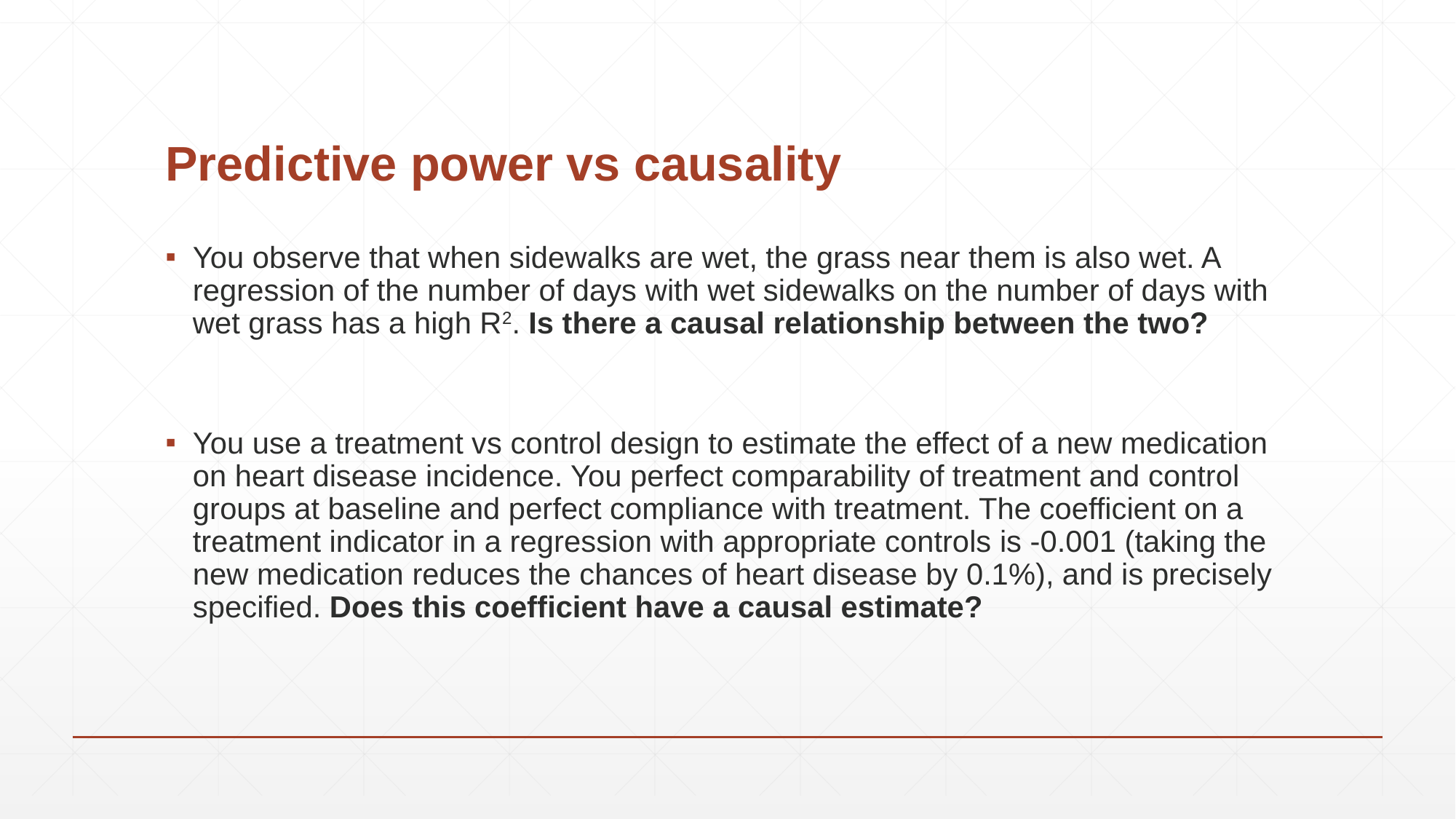

# Predictive power vs causality
You observe that when sidewalks are wet, the grass near them is also wet. A regression of the number of days with wet sidewalks on the number of days with wet grass has a high R2. Is there a causal relationship between the two?

You use a treatment vs control design to estimate the effect of a new medication on heart disease incidence. You perfect comparability of treatment and control groups at baseline and perfect compliance with treatment. The coefficient on a treatment indicator in a regression with appropriate controls is -0.001 (taking the new medication reduces the chances of heart disease by 0.1%), and is precisely specified. Does this coefficient have a causal estimate?